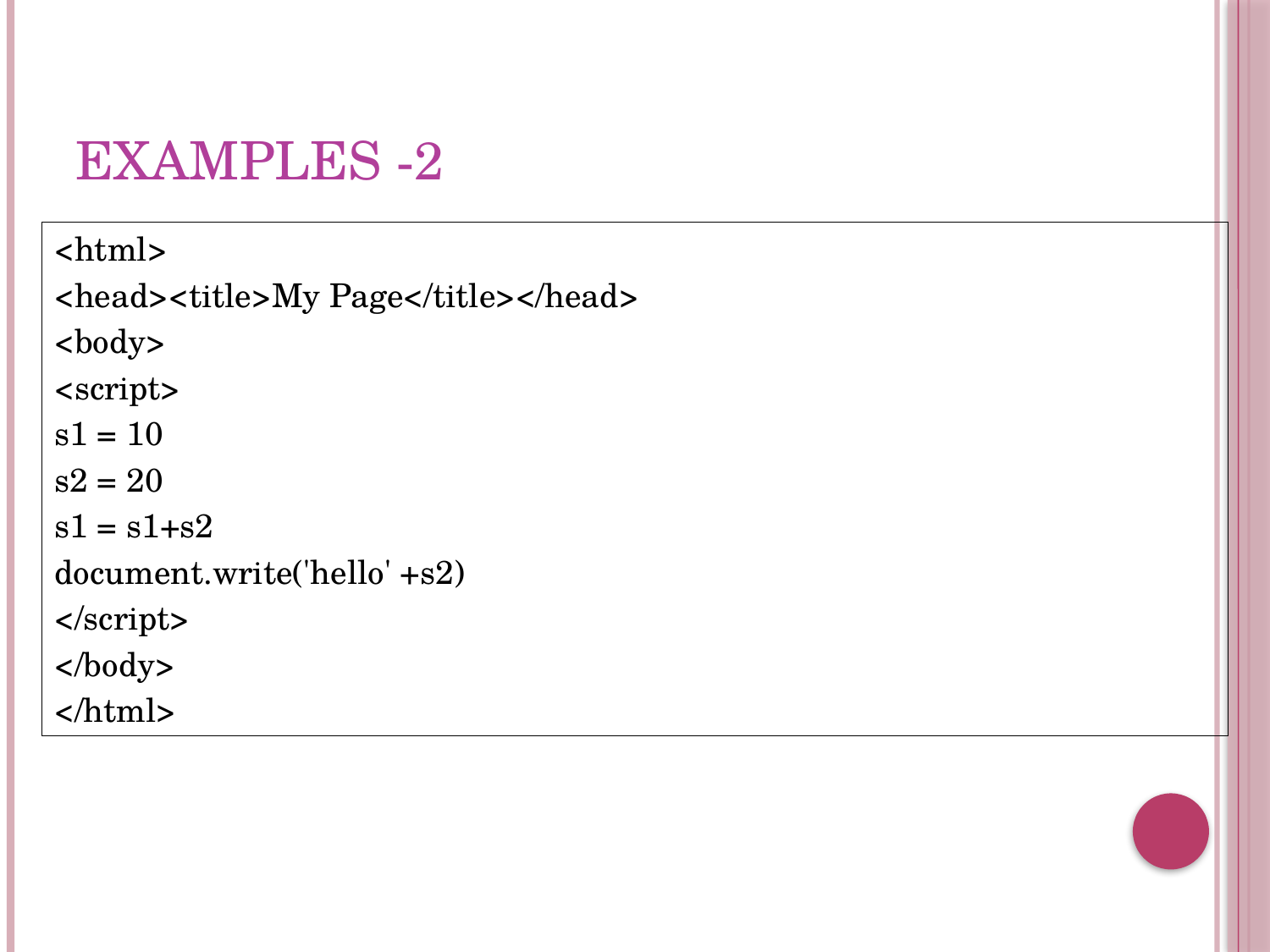

# Examples -2
<html>
<head><title>My Page</title></head>
<body>
<script>
s1 = 10
s2 = 20
s1 = s1+s2
document.write('hello' +s2)
</script>
</body>
</html>